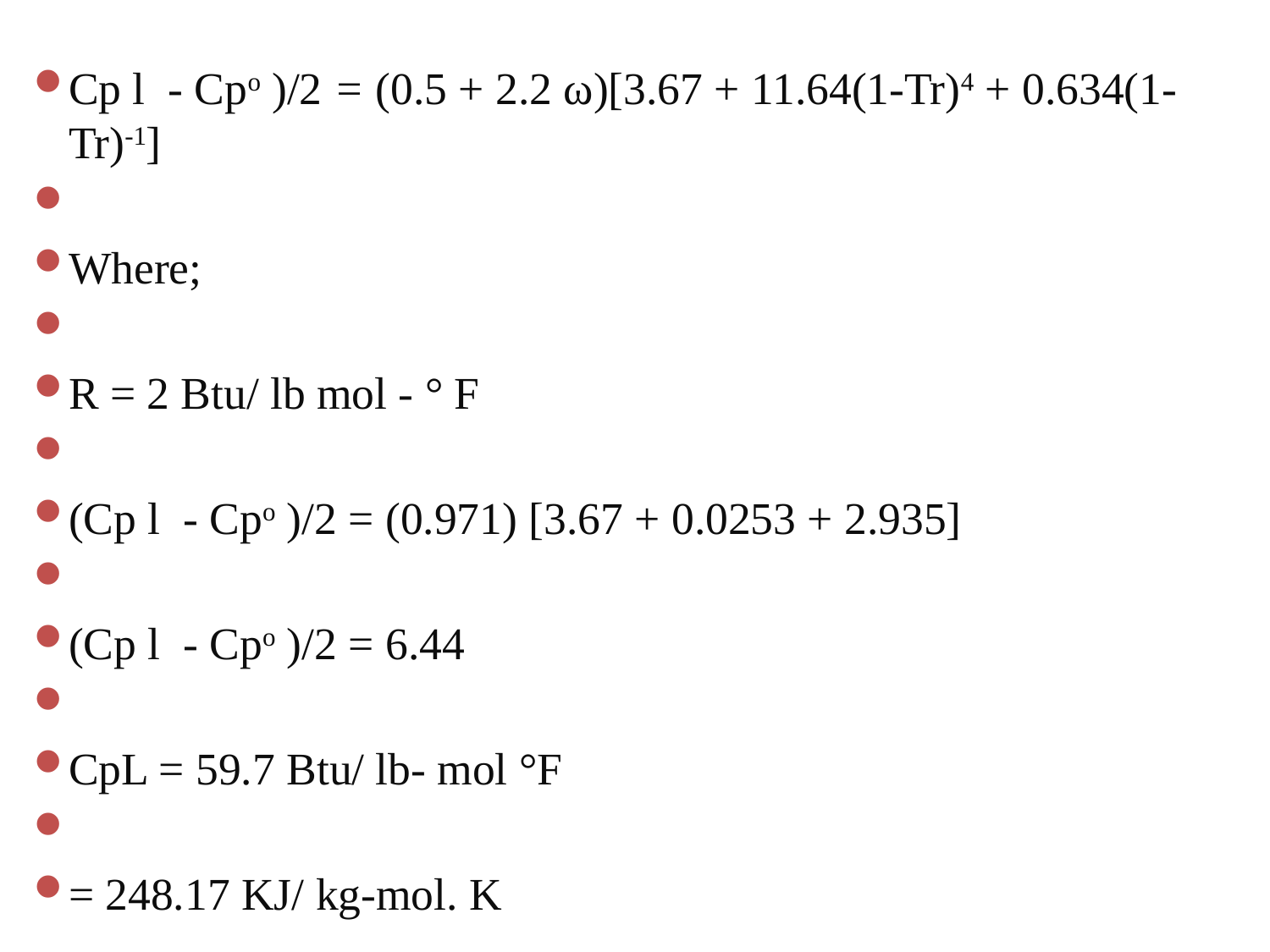

Cp l  - Cpo )/2 = (0.5 + 2.2 ω)[3.67 + 11.64(1-Tr)4 + 0.634(1-Tr)-1]

Where;

R = 2 Btu/ lb mol - ° F

(Cp l  - Cpo )/2 = (0.971) [3.67 + 0.0253 + 2.935]

(Cp l  - Cpo )/2 = 6.44

CpL = 59.7 Btu/ lb- mol °F

= 248.17 KJ/ kg-mol. K